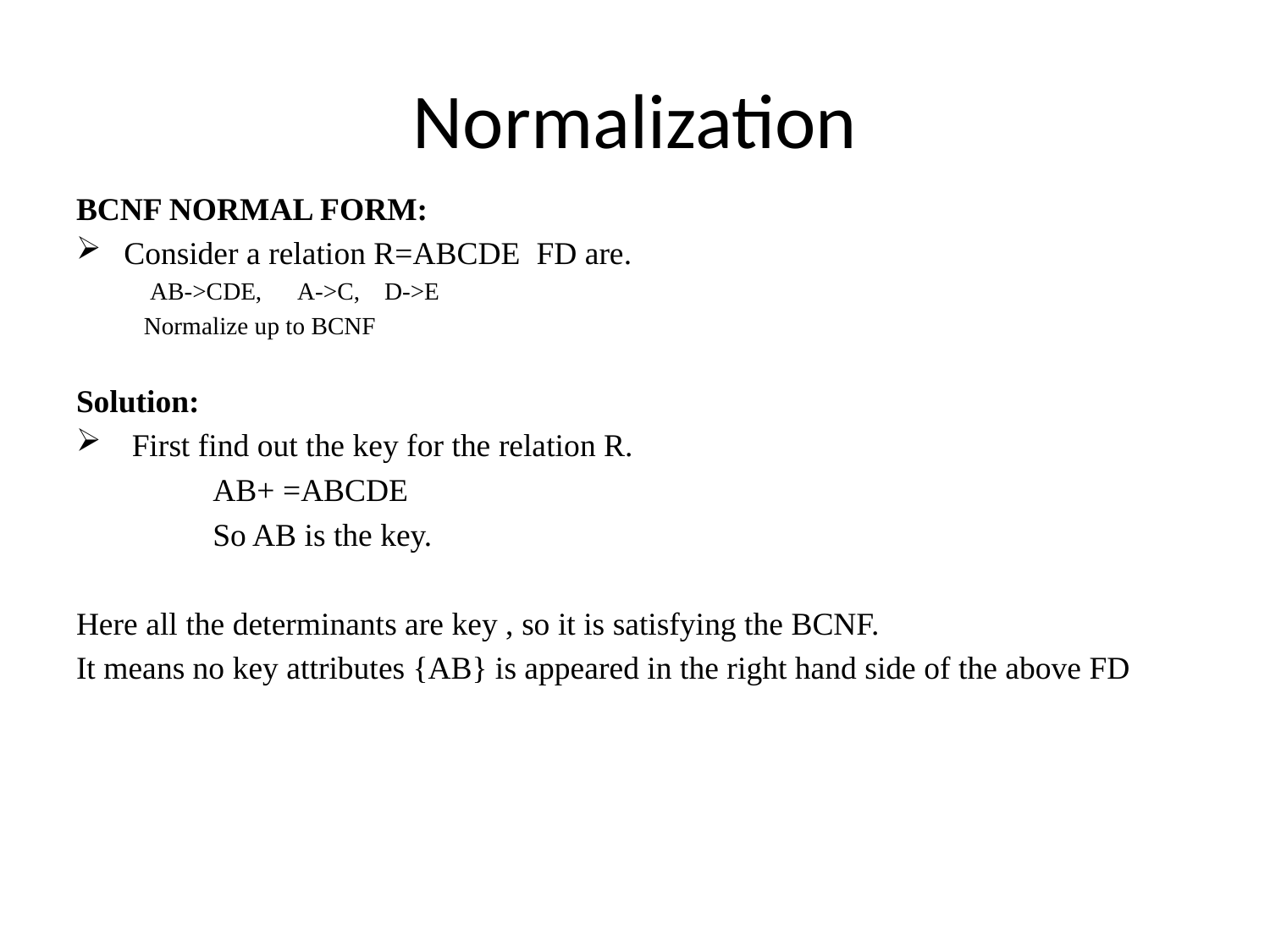

# Normalization

BCNF NORMAL FORM:
Consider a relation R=ABCDE  FD are.
            AB->CDE,      A->C,    D->E
           Normalize up to BCNF

Solution:
 First find out the key for the relation R.
                 AB+ =ABCDE
                 So AB is the key.

Here all the determinants are key , so it is satisfying the BCNF.
It means no key attributes {AB} is appeared in the right hand side of the above FD